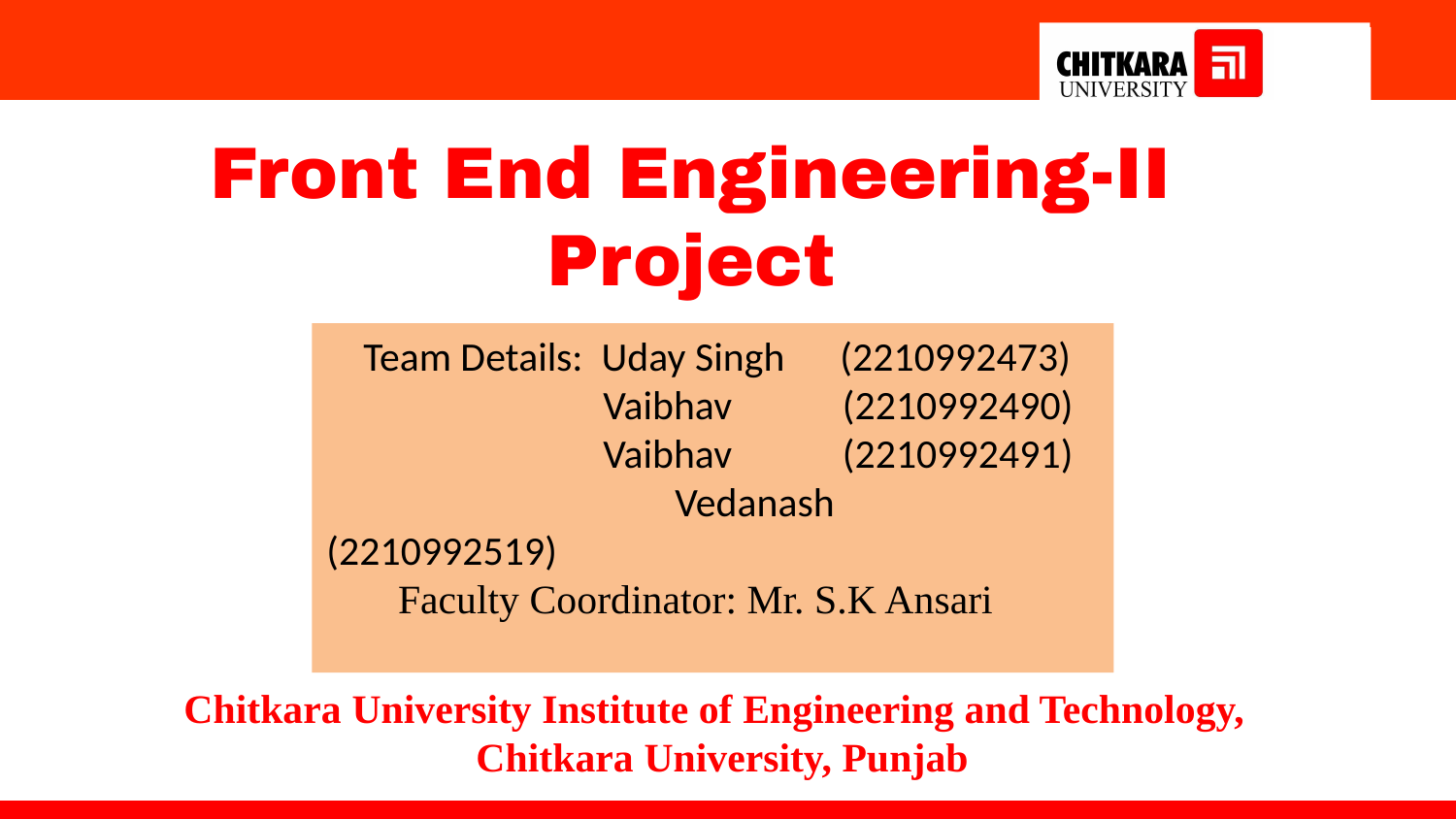

Front End Engineering-II Project
    Team Details:  Uday Singh      (2210992473)
                              Vaibhav            (2210992490)
                              Vaibhav            (2210992491)
	                      Vedanash         (2210992519)
       Faculty Coordinator: Mr. S.K Ansari

:

Chitkara University Institute of Engineering and Technology,
Chitkara University, Punjab